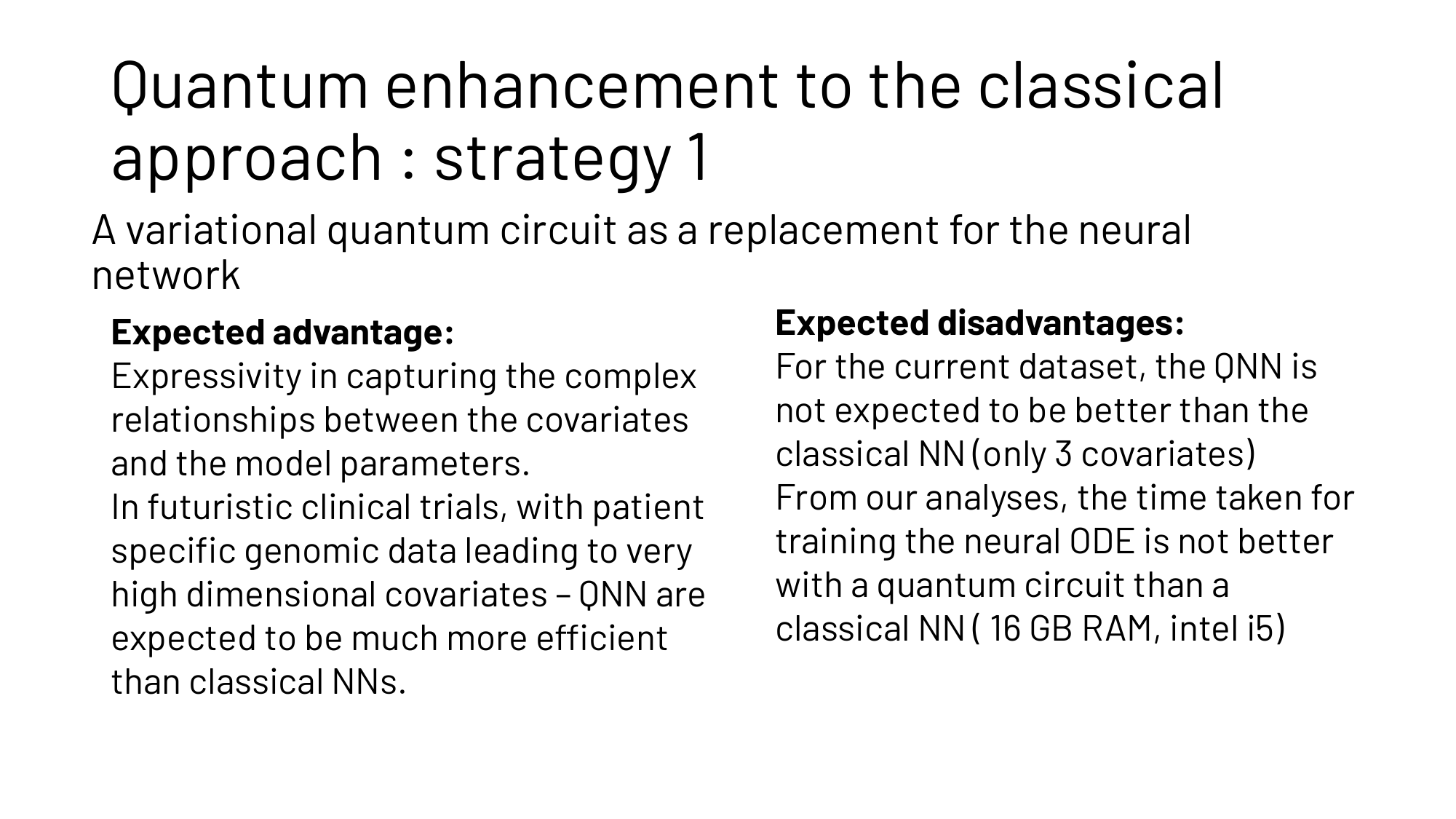

# Quantum enhancement to the classical approach : strategy 1
A variational quantum circuit as a replacement for the neural network
Expected disadvantages:
For the current dataset, the QNN is not expected to be better than the classical NN (only 3 covariates)
From our analyses, the time taken for training the neural ODE is not better with a quantum circuit than a classical NN ( 16 GB RAM, intel i5)
Expected advantage:
Expressivity in capturing the complex relationships between the covariates and the model parameters.
In futuristic clinical trials, with patient specific genomic data leading to very high dimensional covariates – QNN are expected to be much more efficient than classical NNs.